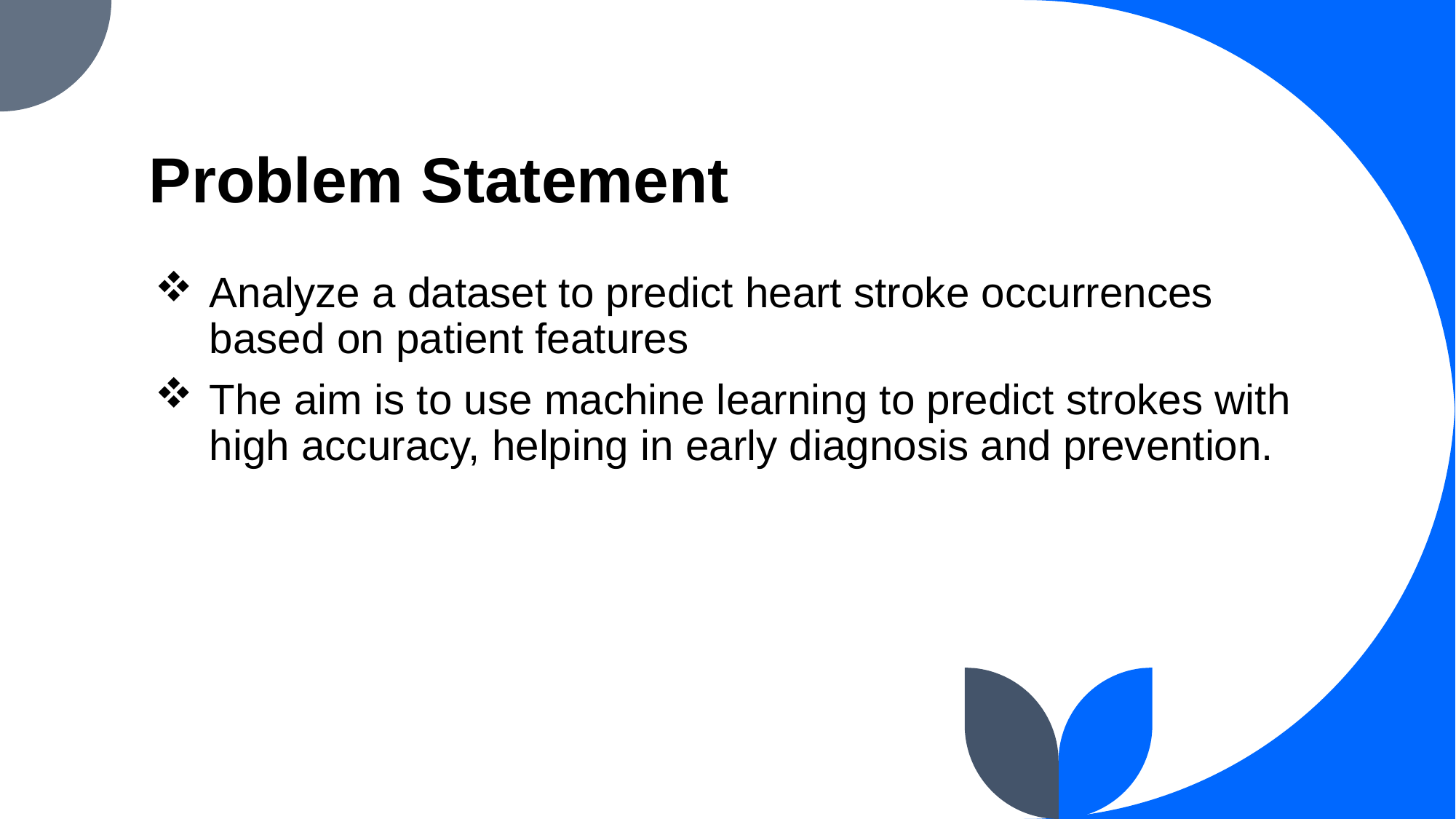

# Problem Statement
Analyze a dataset to predict heart stroke occurrences based on patient features
The aim is to use machine learning to predict strokes with high accuracy, helping in early diagnosis and prevention.